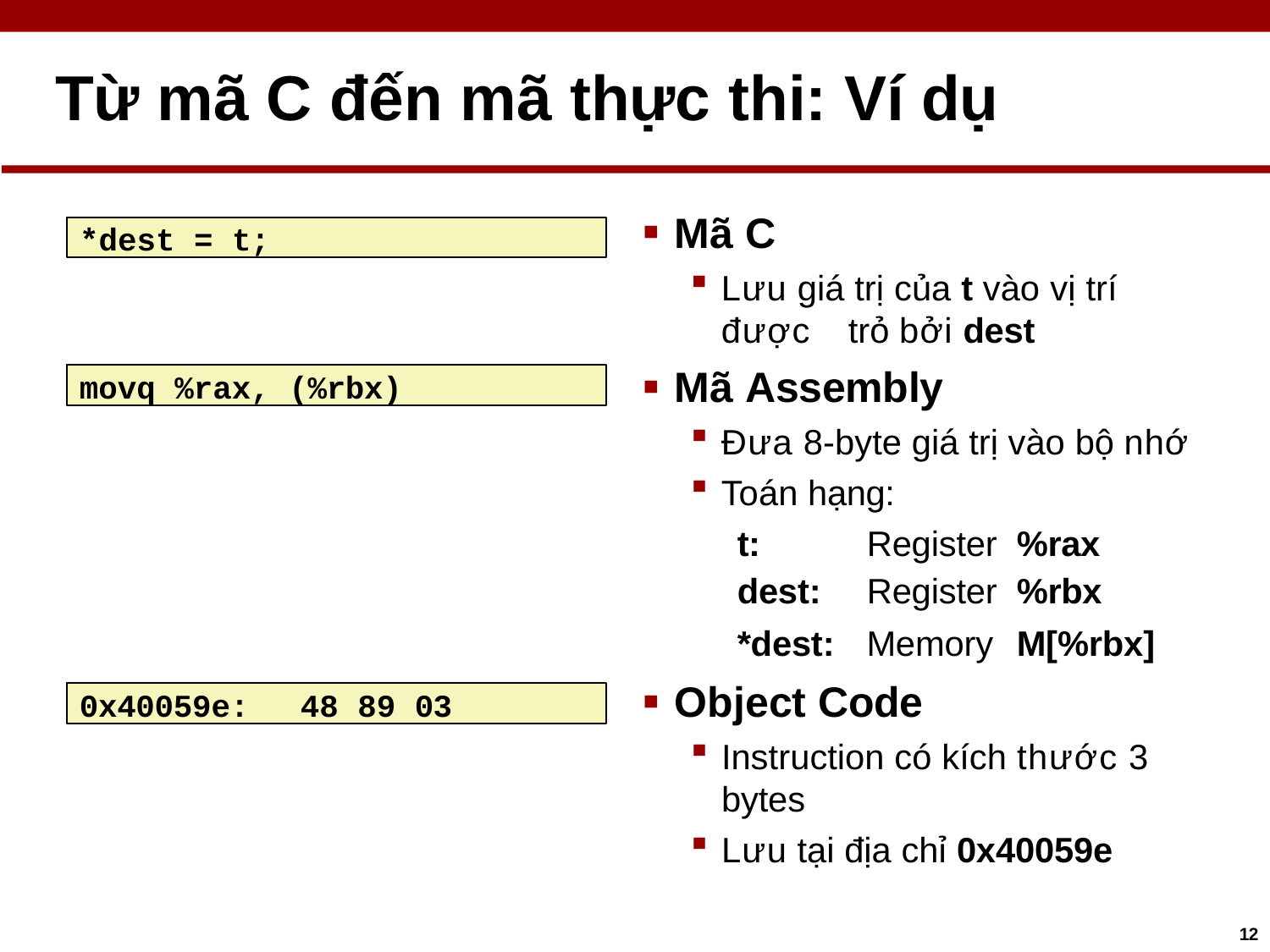

# Từ mã C đến mã thực thi: Ví dụ

Mã C
Lưu giá trị của t vào vị trí được 	trỏ bởi dest
Mã Assembly
Đưa 8-byte giá trị vào bộ nhớ
Toán hạng:
*dest = t;
movq %rax, (%rbx)
| t: | Register | %rax |
| --- | --- | --- |
| dest: | Register | %rbx |
| \*dest: | Memory | M[%rbx] |
Object Code
Instruction có kích thước 3 bytes
Lưu tại địa chỉ 0x40059e
0x40059e:	48 89 03
12